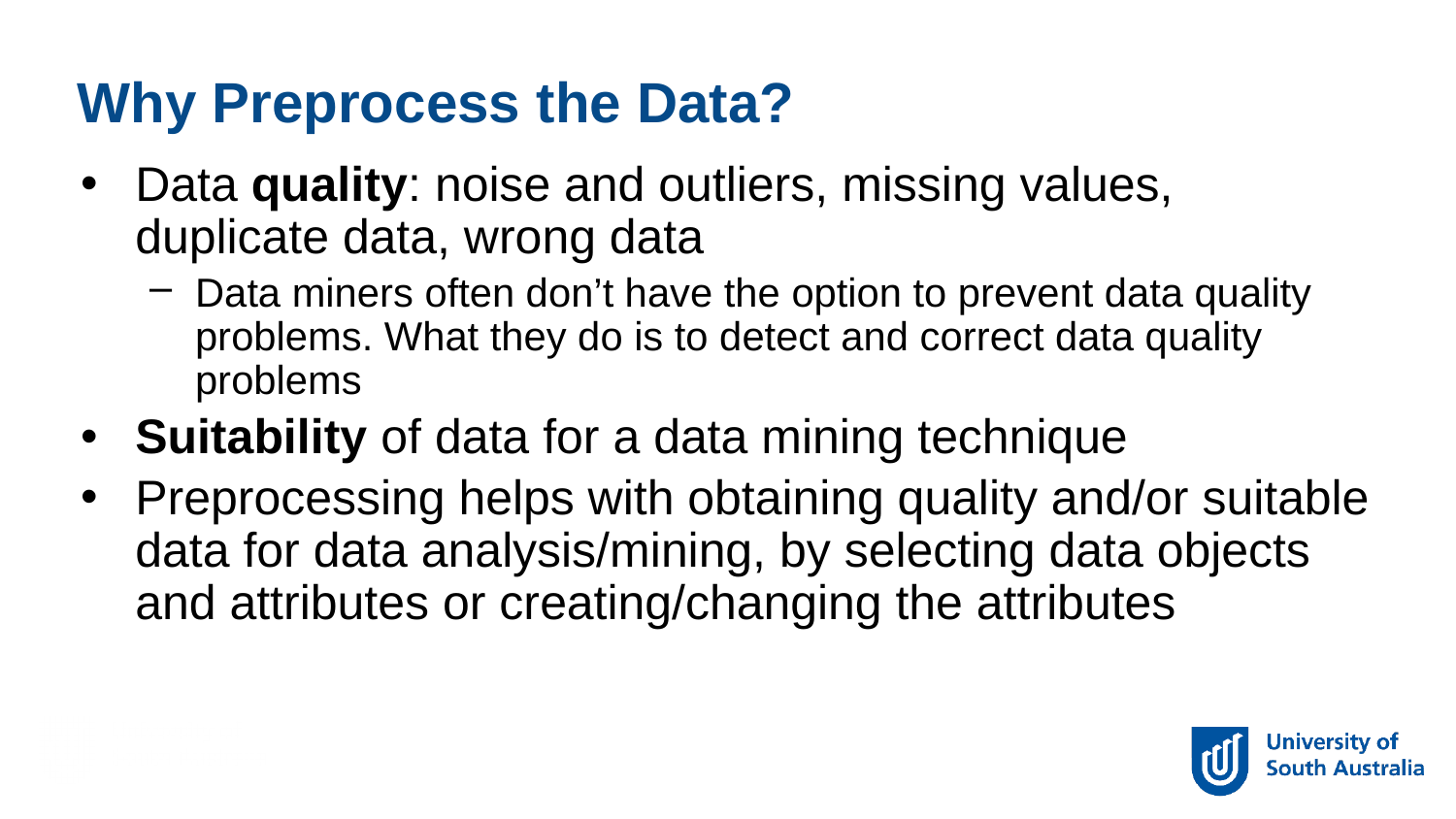

Why Preprocess the Data?
Data quality: noise and outliers, missing values, duplicate data, wrong data
Data miners often don’t have the option to prevent data quality problems. What they do is to detect and correct data quality problems
Suitability of data for a data mining technique
Preprocessing helps with obtaining quality and/or suitable data for data analysis/mining, by selecting data objects and attributes or creating/changing the attributes